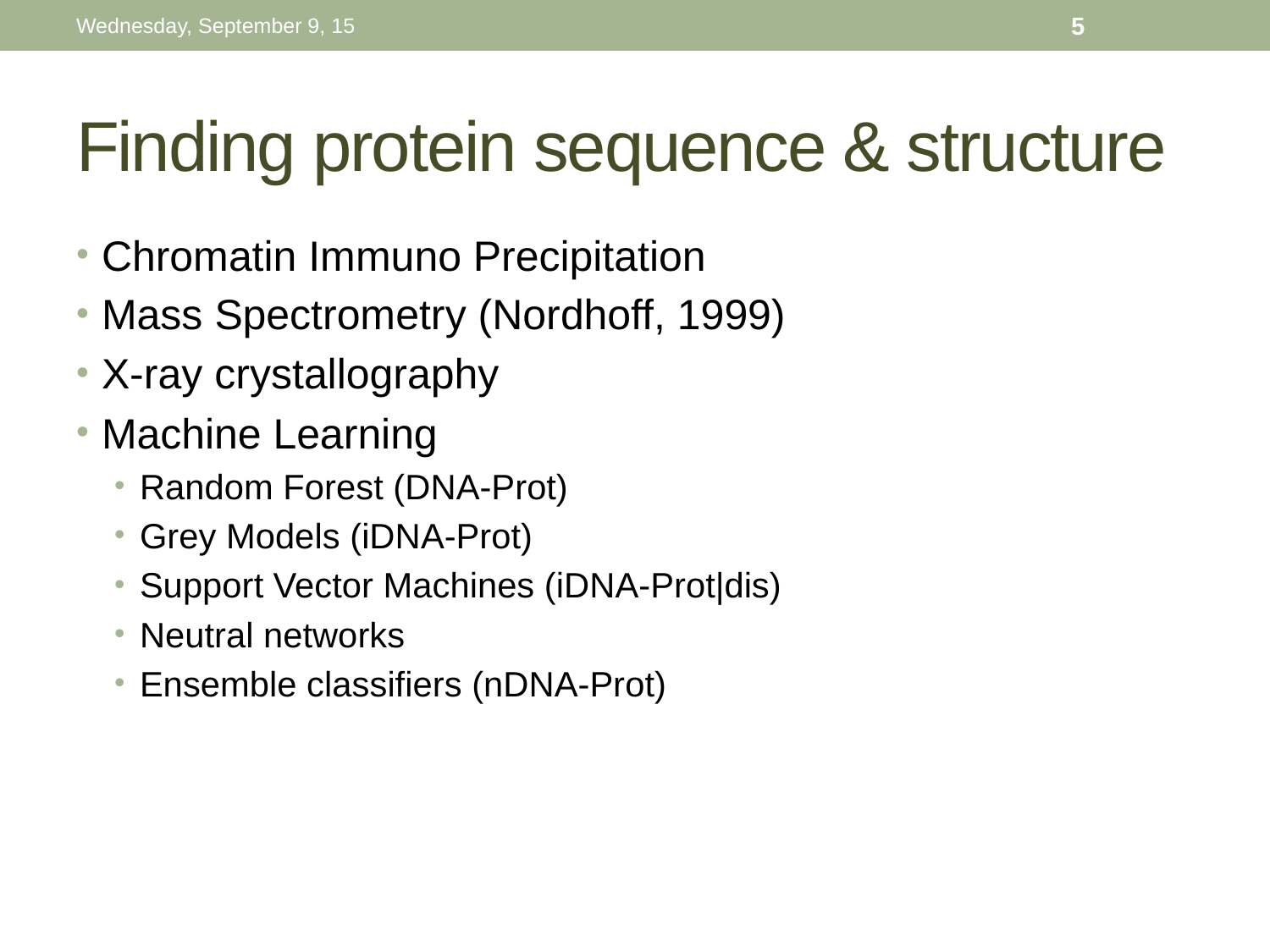

Wednesday, September 9, 15
5
# Finding protein sequence & structure
Chromatin Immuno Precipitation
Mass Spectrometry (Nordhoff, 1999)
X-ray crystallography
Machine Learning
Random Forest (DNA-Prot)
Grey Models (iDNA-Prot)
Support Vector Machines (iDNA-Prot|dis)
Neutral networks
Ensemble classifiers (nDNA-Prot)